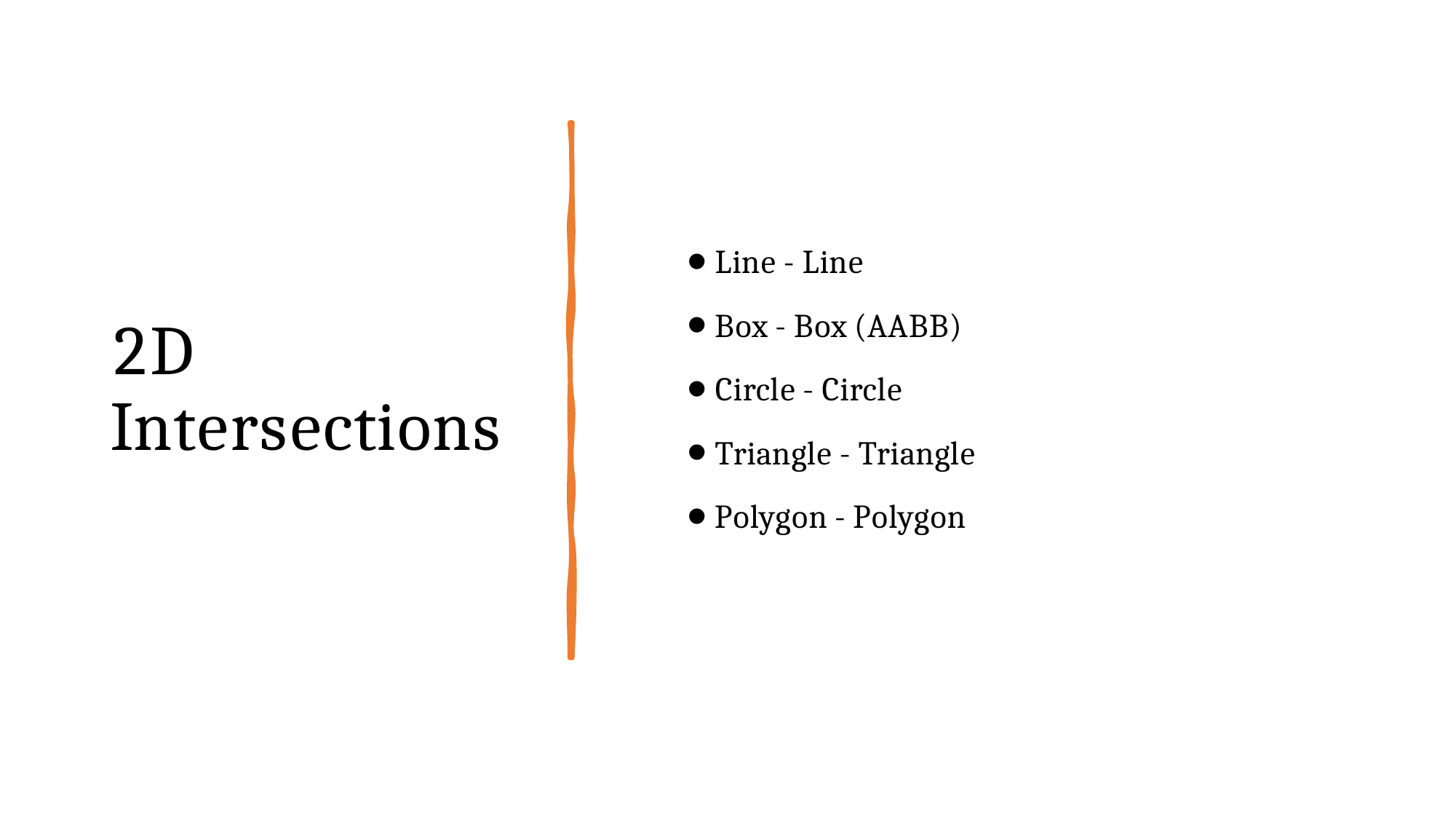

# 2D Intersections
Line - Line
Box - Box (AABB)
Circle - Circle
Triangle - Triangle
Polygon - Polygon